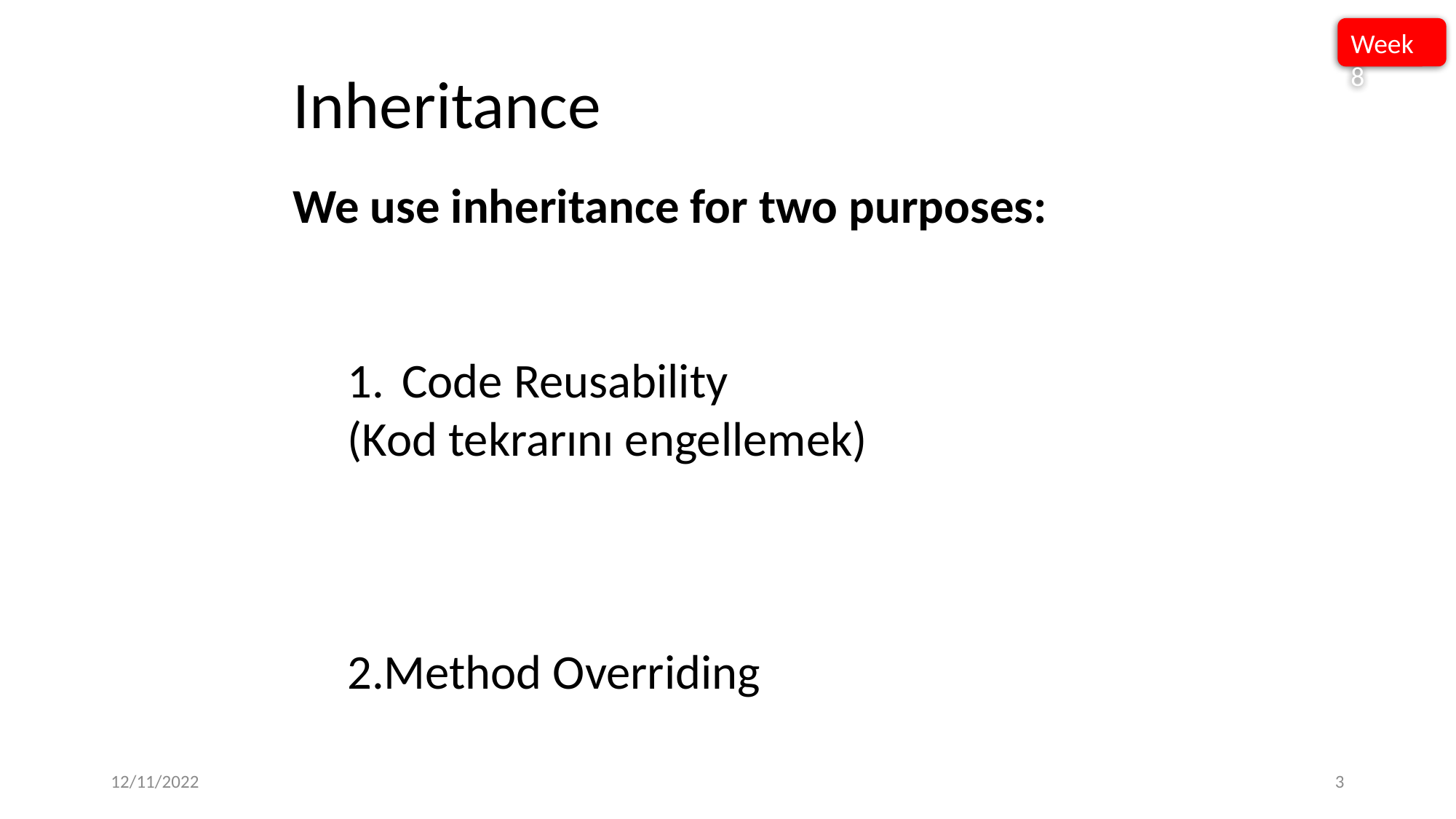

Week 8
# Inheritance
We use inheritance for two purposes:

Code Reusability
(Kod tekrarını engellemek)

2.Method Overriding

12/11/2022
3